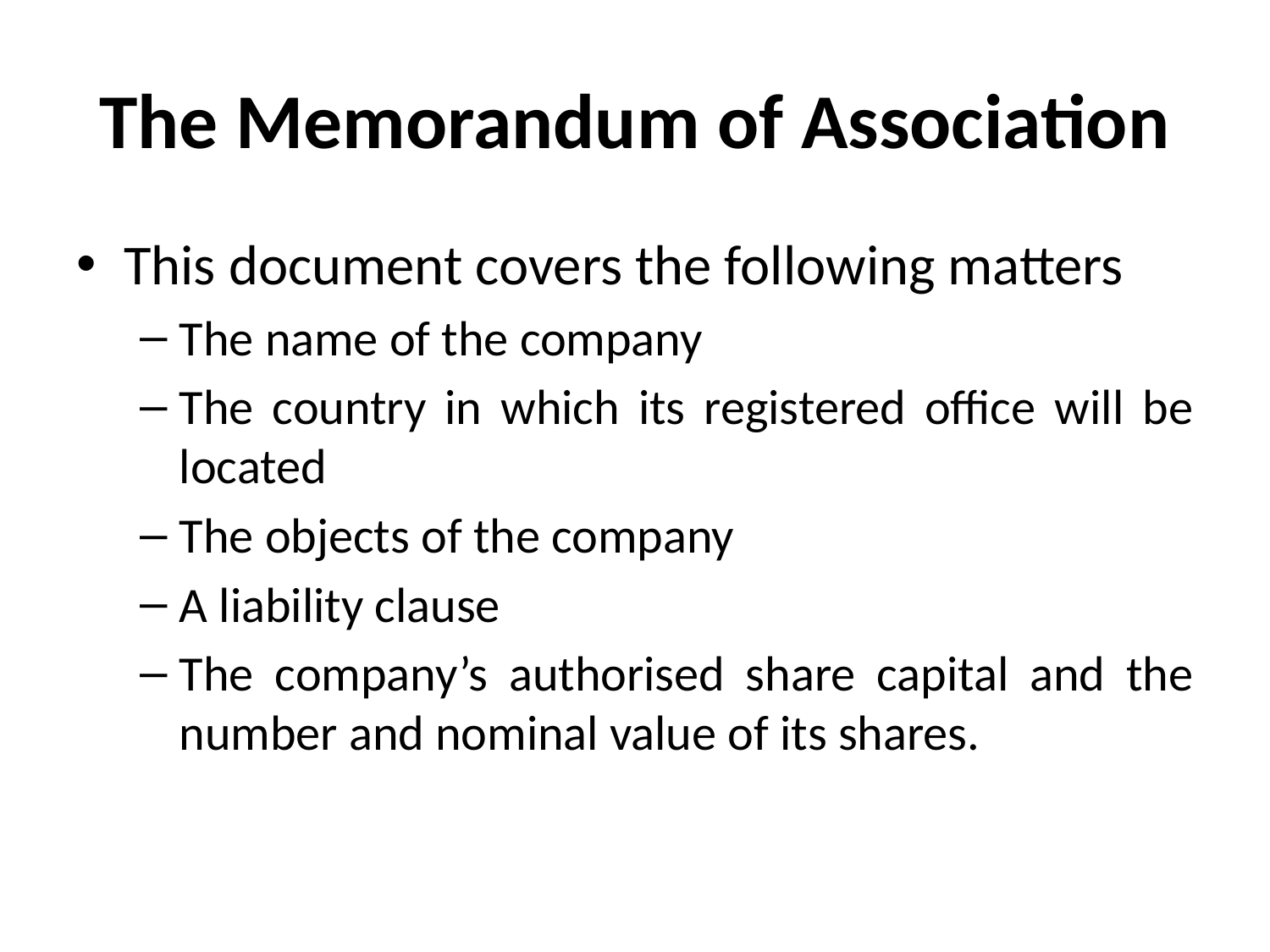

# The Memorandum of Association
This document covers the following matters
The name of the company
The country in which its registered office will be located
The objects of the company
A liability clause
The company’s authorised share capital and the number and nominal value of its shares.